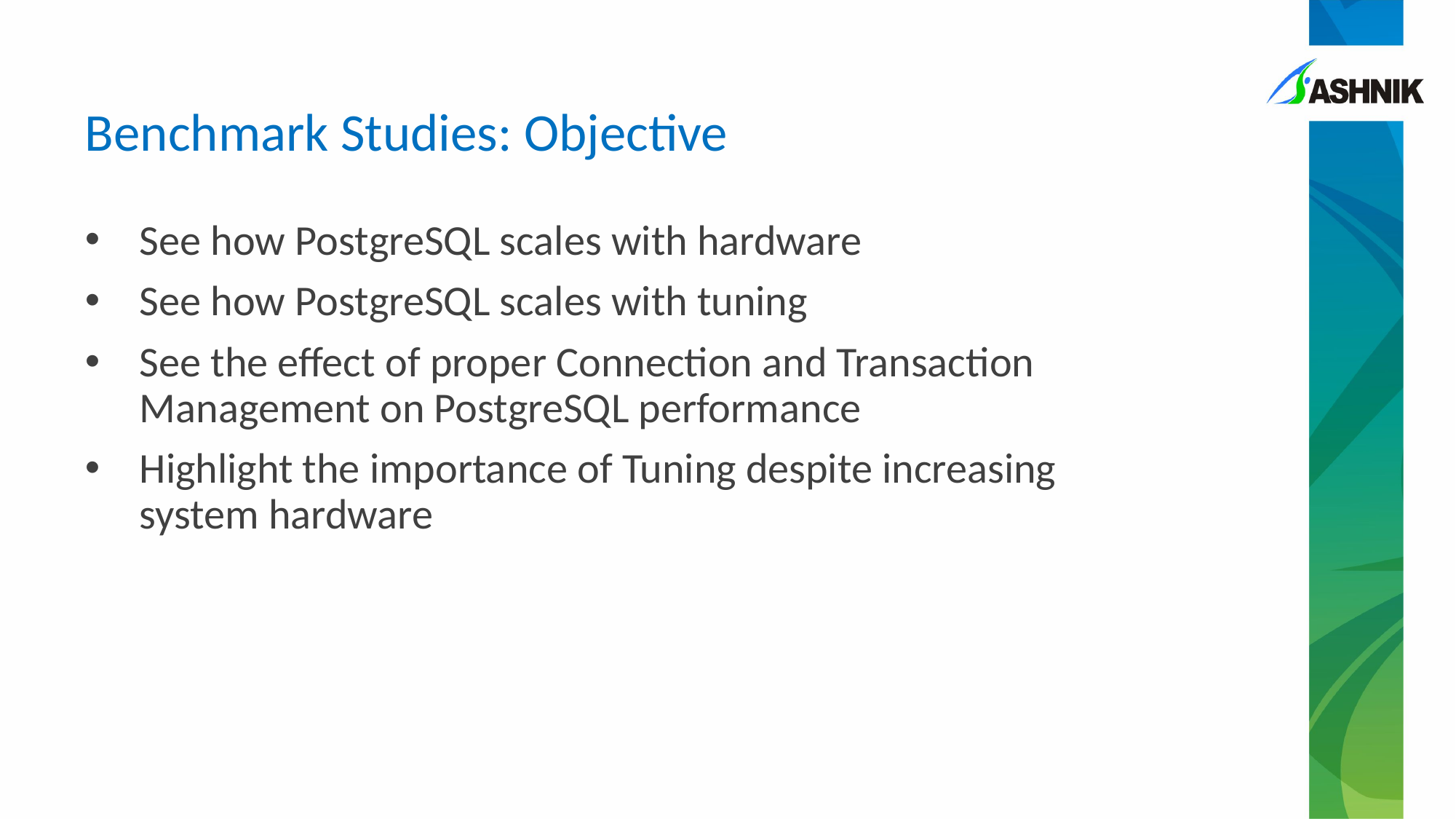

# Benchmark Studies: Objective
See how PostgreSQL scales with hardware
See how PostgreSQL scales with tuning
See the effect of proper Connection and Transaction Management on PostgreSQL performance
Highlight the importance of Tuning despite increasing system hardware